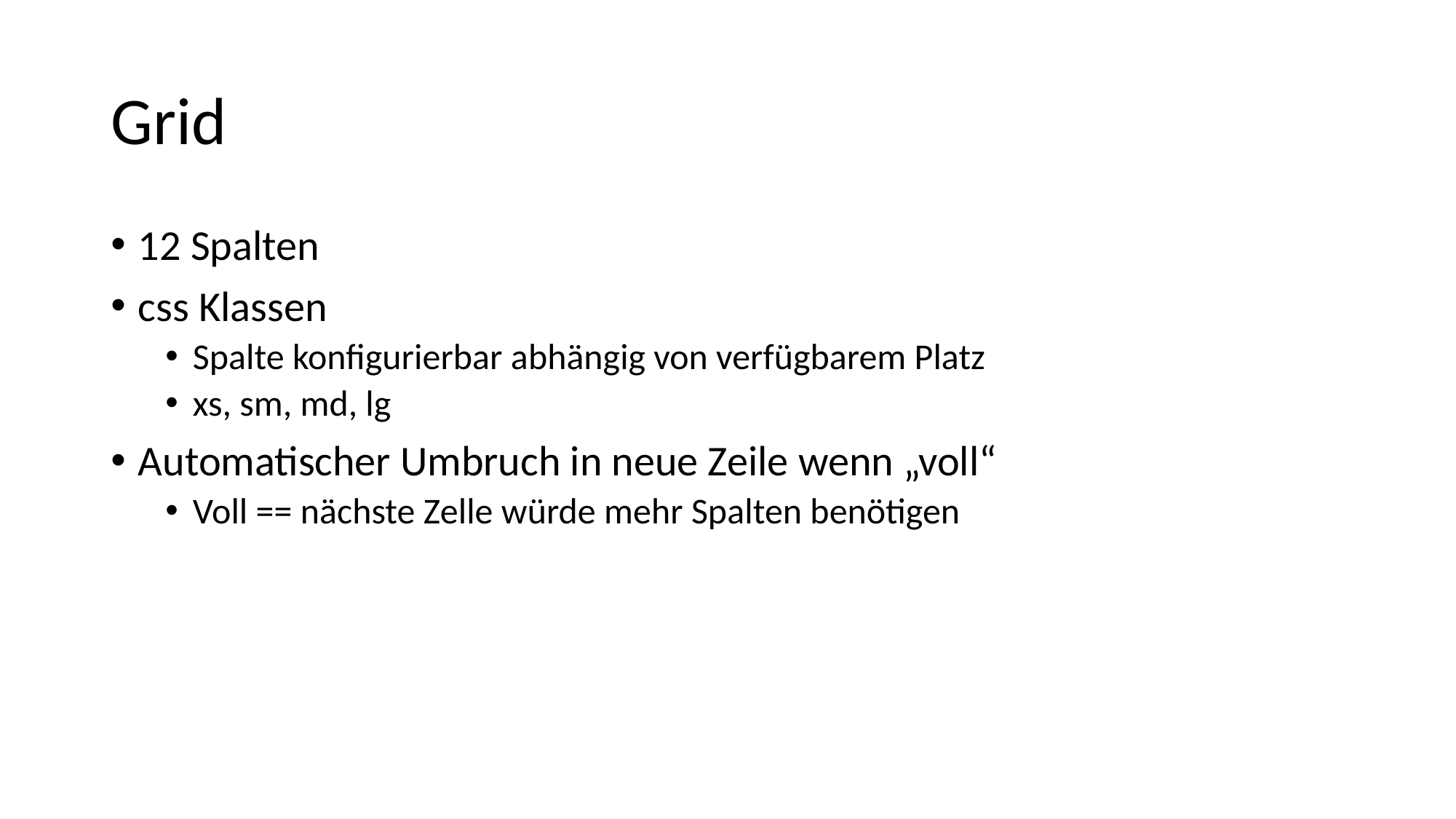

# Grid
12 Spalten
css Klassen
Spalte konfigurierbar abhängig von verfügbarem Platz
xs, sm, md, lg
Automatischer Umbruch in neue Zeile wenn „voll“
Voll == nächste Zelle würde mehr Spalten benötigen